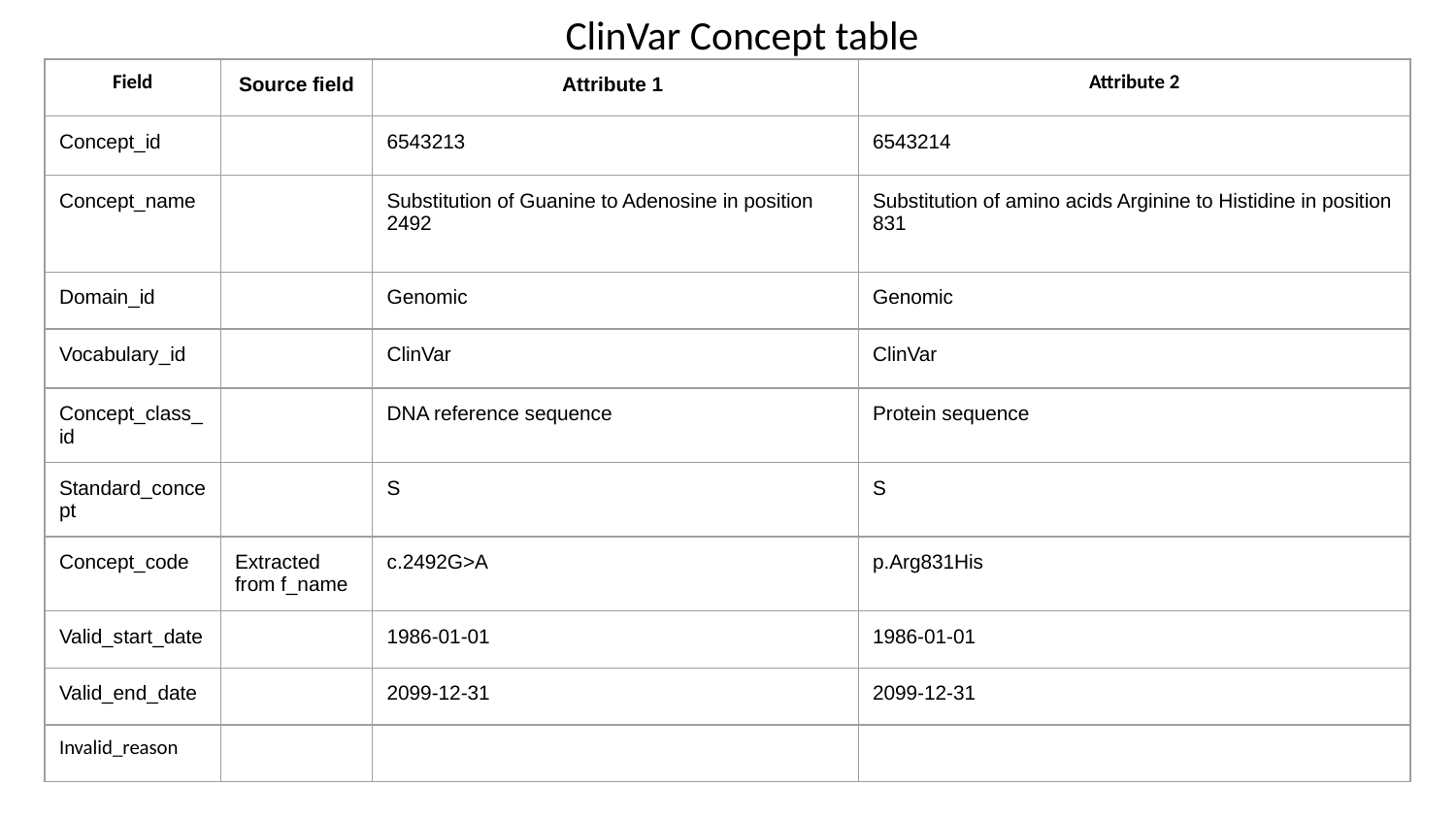

# ClinVar Concept table
| Field | Source field | Attribute 1 | Attribute 2 |
| --- | --- | --- | --- |
| Concept\_id |  | 6543213 | 6543214 |
| Concept\_name |  | Substitution of Guanine to Adenosine in position 2492 | Substitution of amino acids Arginine to Histidine in position 831 |
| Domain\_id |  | Genomic | Genomic |
| Vocabulary\_id |  | ClinVar | ClinVar |
| Concept\_class\_id |  | DNA reference sequence | Protein sequence |
| Standard\_concept |  | S | S |
| Concept\_code | Extracted from f\_name | c.2492G>A | p.Arg831His |
| Valid\_start\_date |  | 1986-01-01 | 1986-01-01 |
| Valid\_end\_date |  | 2099-12-31 | 2099-12-31 |
| Invalid\_reason |  |  |  |